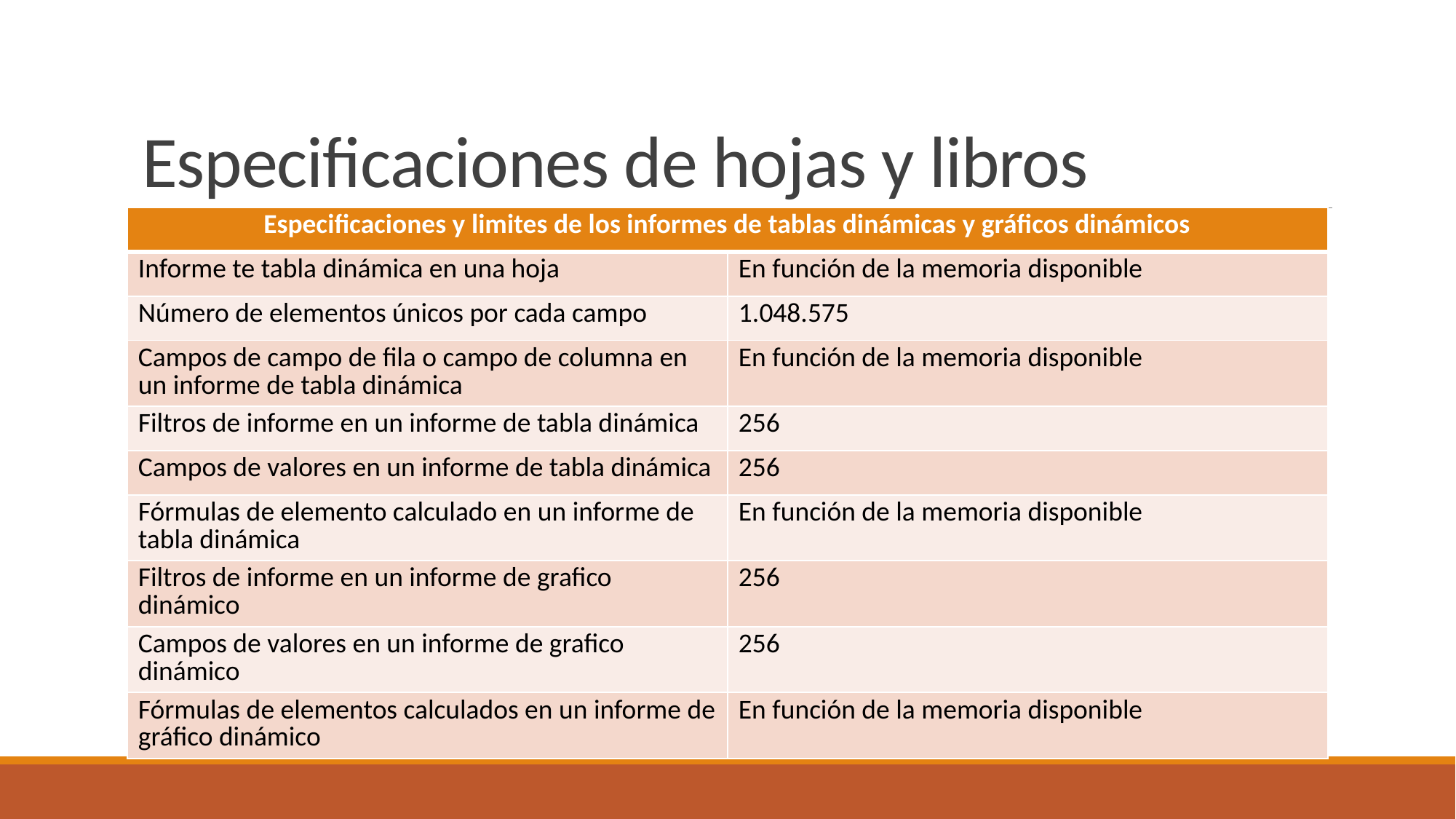

# Especificaciones de hojas y libros
| Especificaciones y limites de los informes de tablas dinámicas y gráficos dinámicos |  |
| --- | --- |
| Informe te tabla dinámica en una hoja | En función de la memoria disponible |
| Número de elementos únicos por cada campo | 1.048.575 |
| Campos de campo de fila o campo de columna en un informe de tabla dinámica | En función de la memoria disponible |
| Filtros de informe en un informe de tabla dinámica | 256 |
| Campos de valores en un informe de tabla dinámica | 256 |
| Fórmulas de elemento calculado en un informe de tabla dinámica | En función de la memoria disponible |
| Filtros de informe en un informe de grafico dinámico | 256 |
| Campos de valores en un informe de grafico dinámico | 256 |
| Fórmulas de elementos calculados en un informe de gráfico dinámico | En función de la memoria disponible |